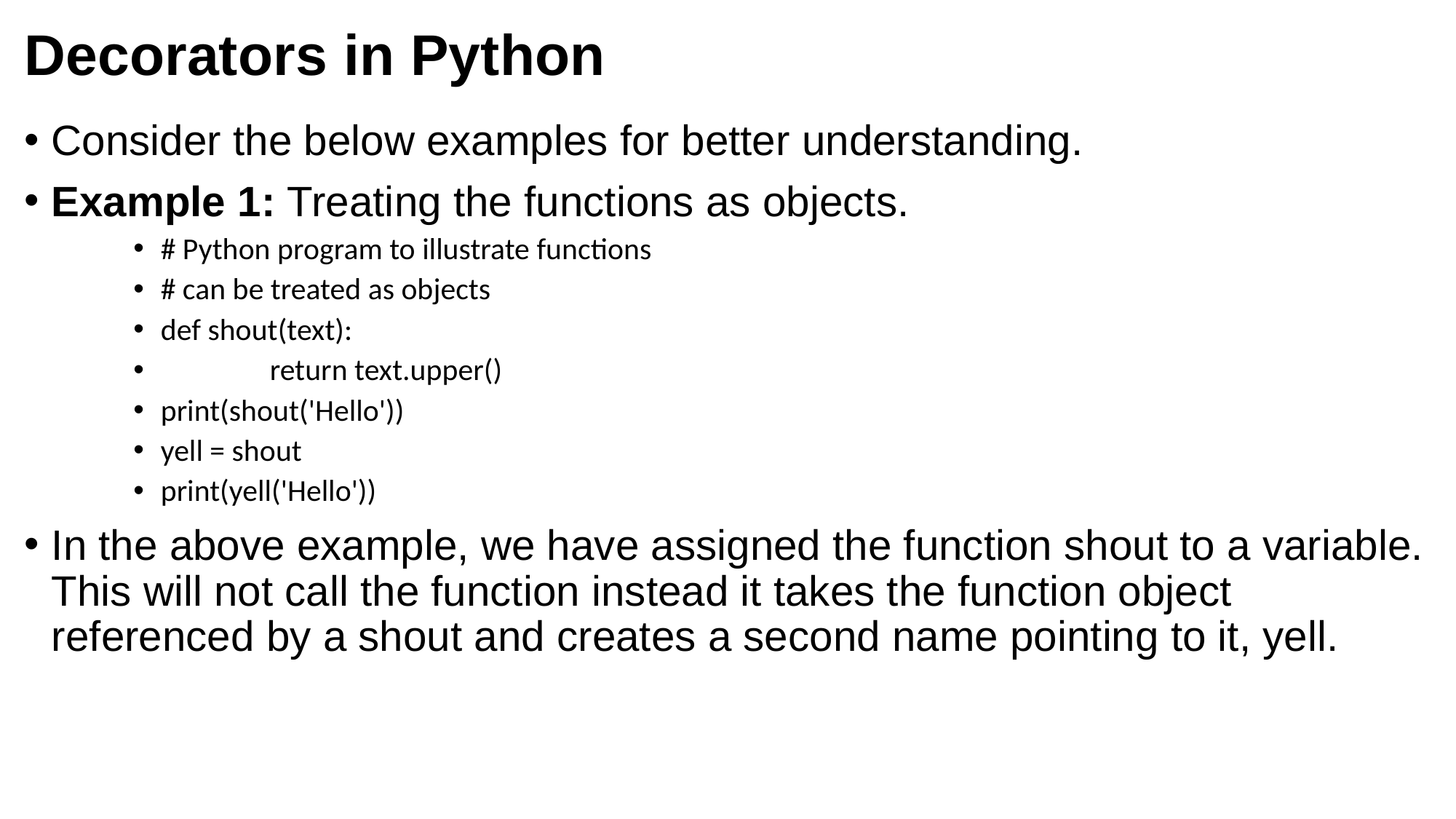

# Decorators in Python
Consider the below examples for better understanding.
Example 1: Treating the functions as objects.
# Python program to illustrate functions
# can be treated as objects
def shout(text):
	return text.upper()
print(shout('Hello'))
yell = shout
print(yell('Hello'))
In the above example, we have assigned the function shout to a variable. This will not call the function instead it takes the function object referenced by a shout and creates a second name pointing to it, yell.